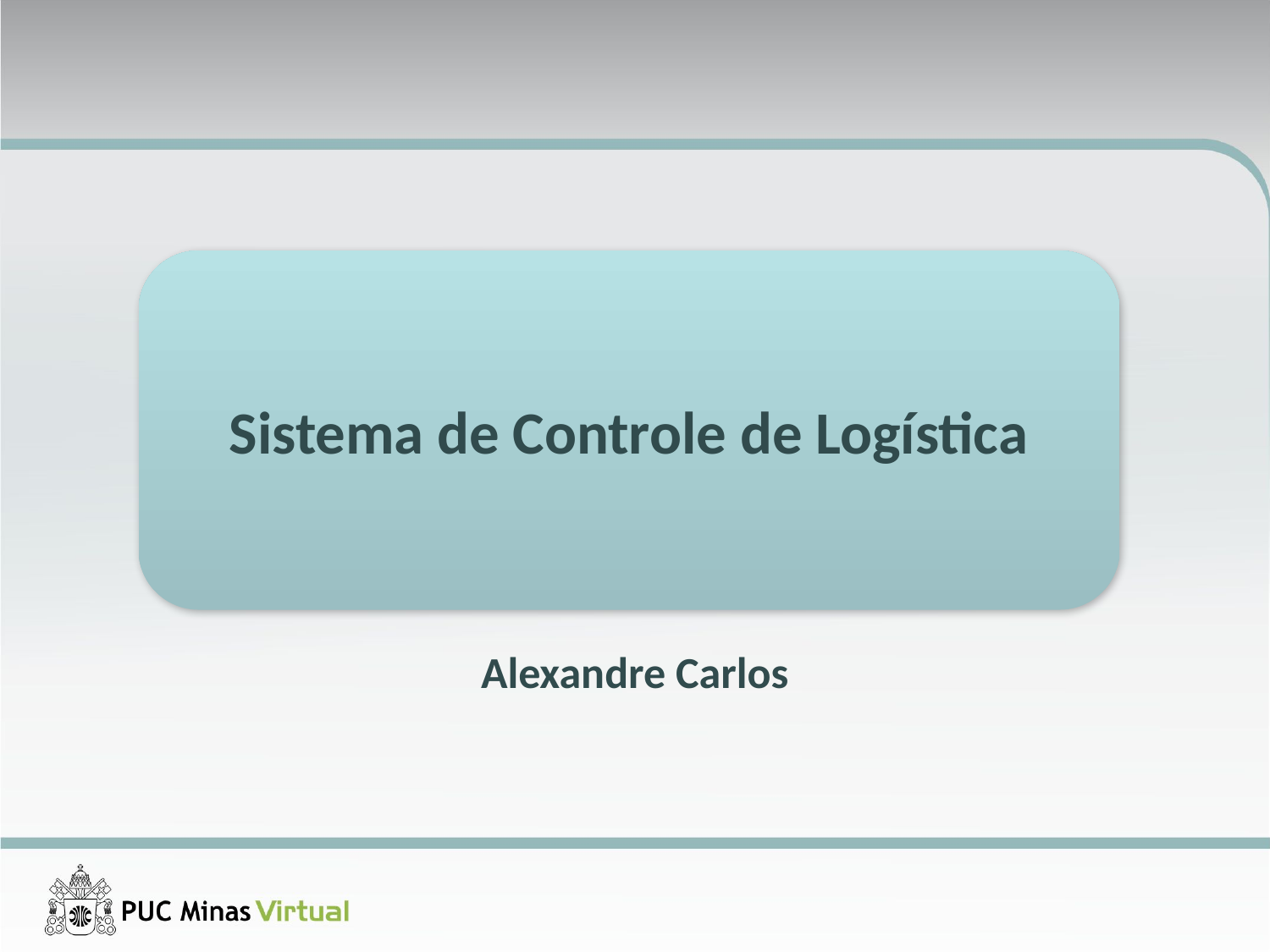

Sistema de Controle de Logística
Alexandre Carlos